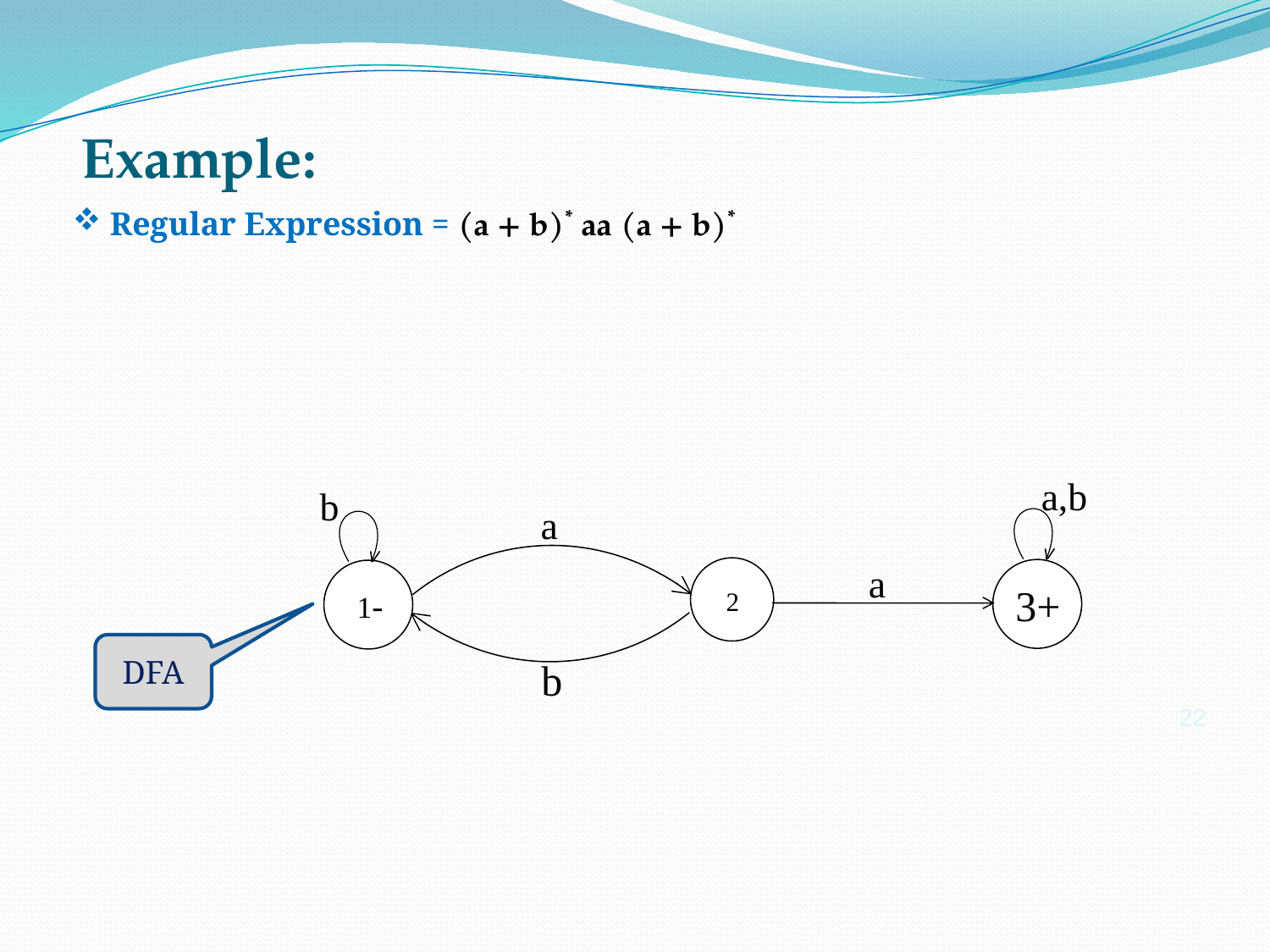

# Example:
 Regular Expression = (a + b)* aa (a + b)*

a,b
b

a

a

2

3+
1-

DFA
b
22